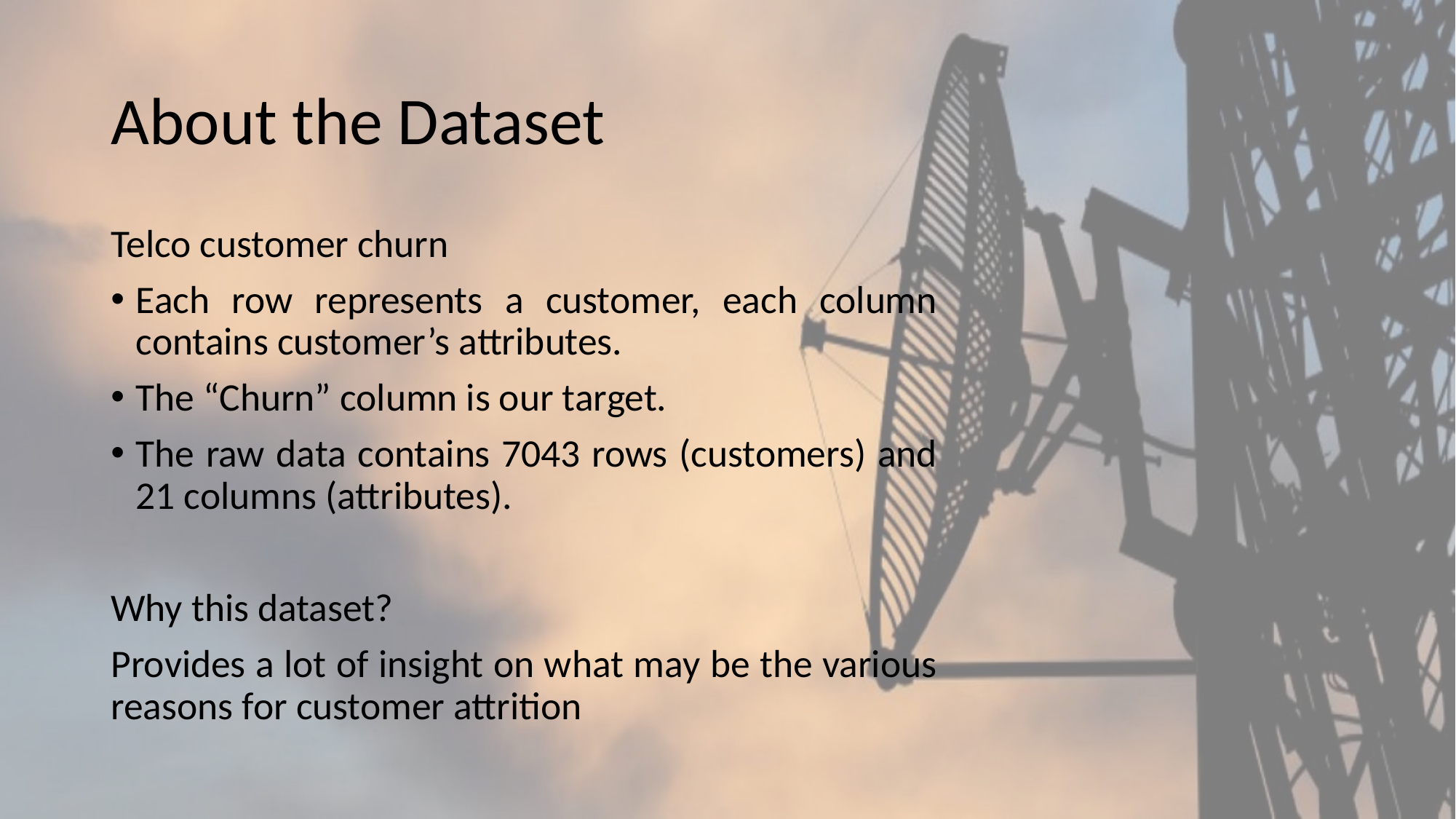

# About the Dataset
Telco customer churn
Each row represents a customer, each column contains customer’s attributes.
The “Churn” column is our target.
The raw data contains 7043 rows (customers) and 21 columns (attributes).

Why this dataset?
Provides a lot of insight on what may be the various reasons for customer attrition